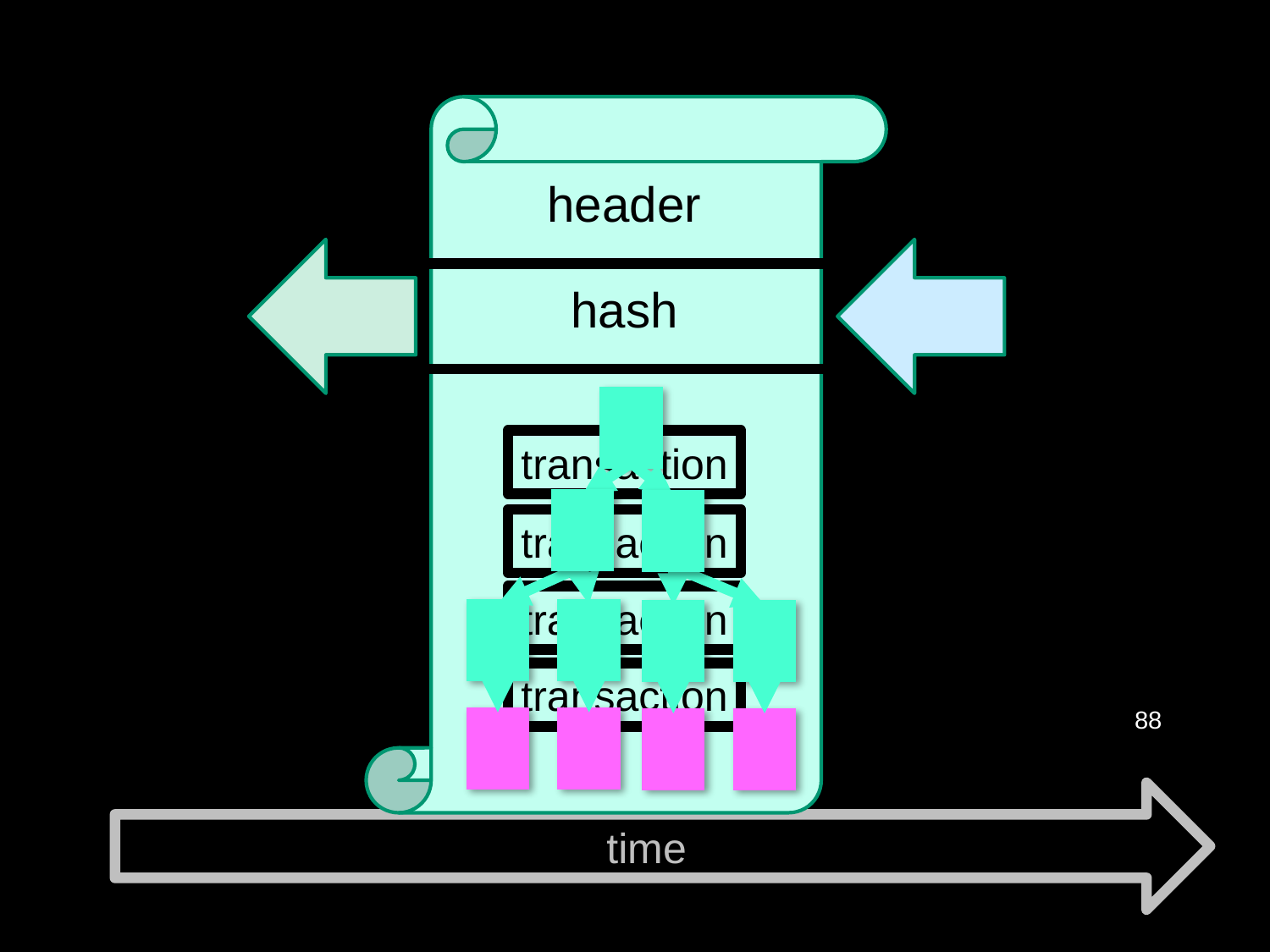

header
hash

transaction
transaction
transaction
transaction
88
time